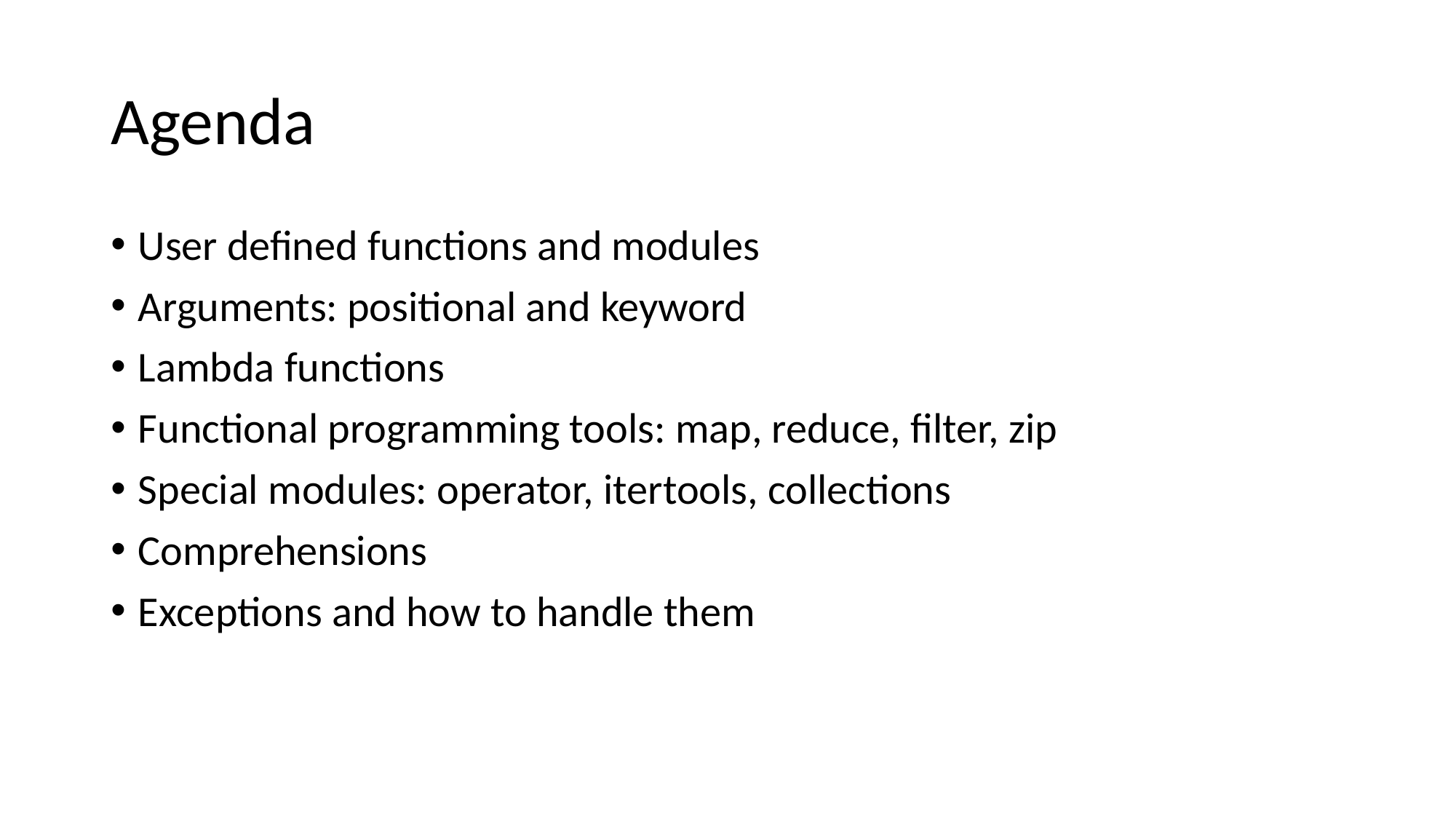

# Agenda
User defined functions and modules
Arguments: positional and keyword
Lambda functions
Functional programming tools: map, reduce, filter, zip
Special modules: operator, itertools, collections
Comprehensions
Exceptions and how to handle them